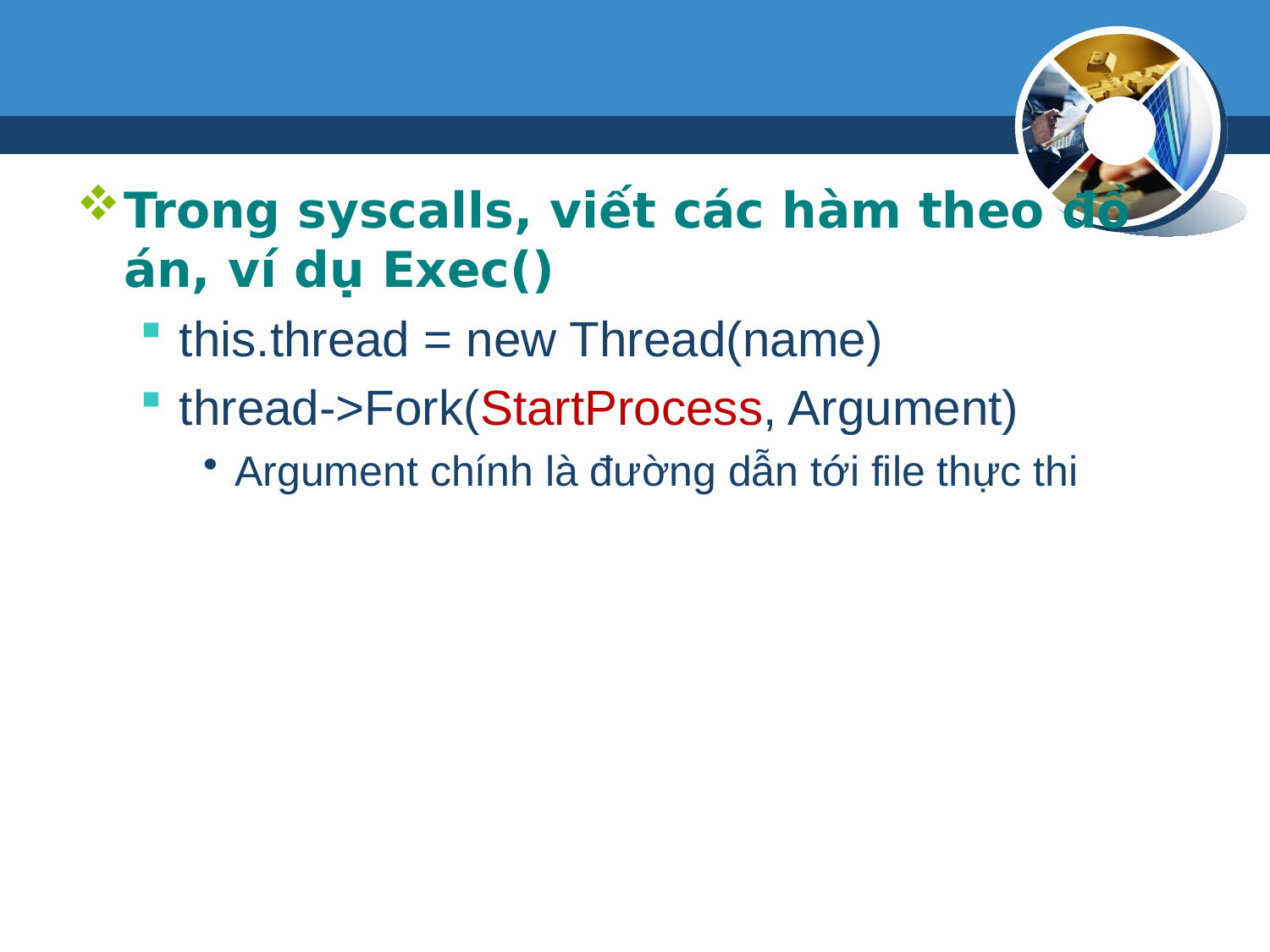

#
Trong syscalls, viết các hàm theo đồ án, ví dụ Exec()
this.thread = new Thread(name)
thread->Fork(StartProcess, Argument)
Argument chính là đường dẫn tới file thực thi